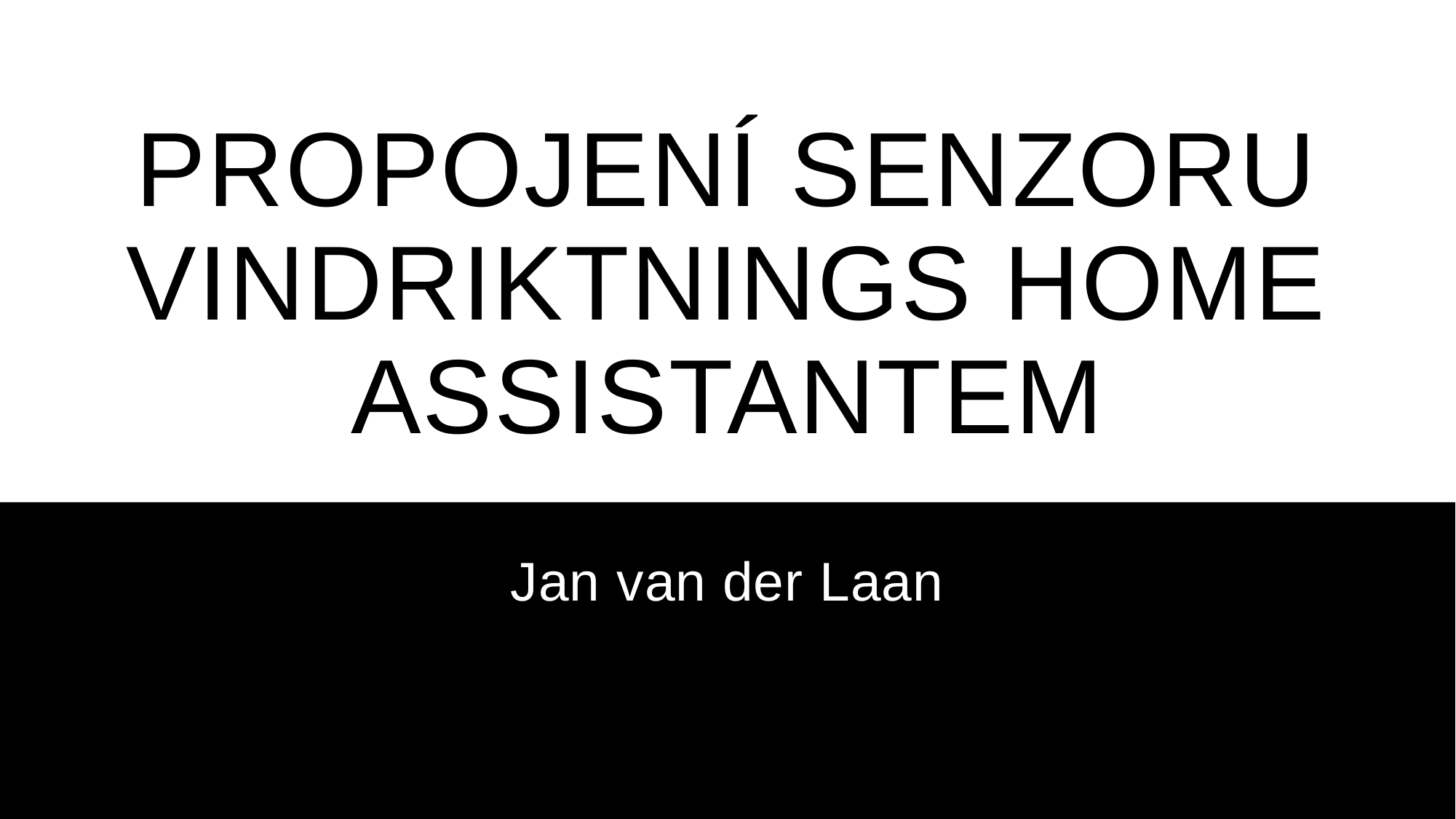

# Propojení senzoru Vindriktnings Home Assistantem
Jan van der Laan